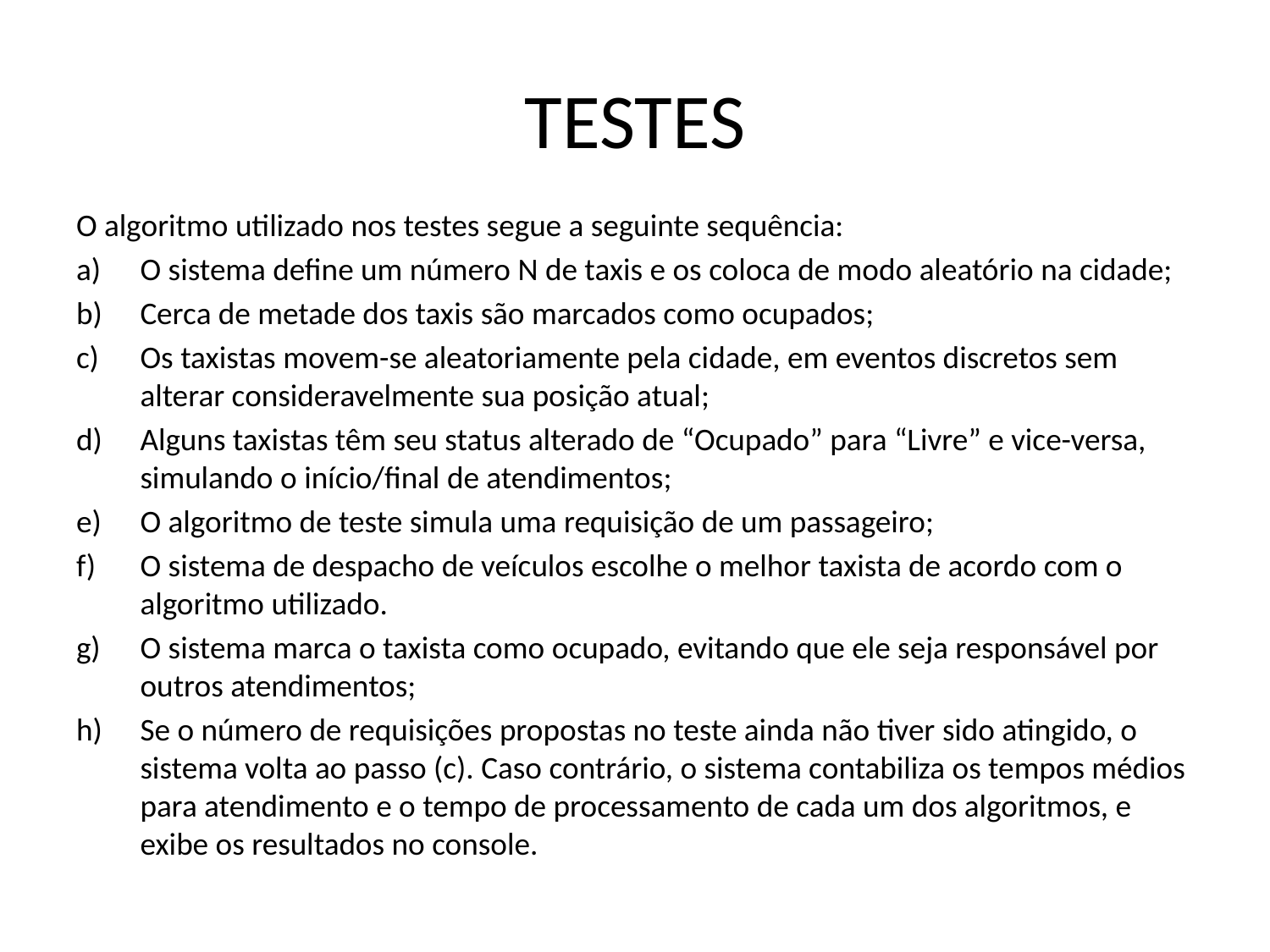

# TESTES
O algoritmo utilizado nos testes segue a seguinte sequência:
O sistema define um número N de taxis e os coloca de modo aleatório na cidade;
Cerca de metade dos taxis são marcados como ocupados;
Os taxistas movem-se aleatoriamente pela cidade, em eventos discretos sem alterar consideravelmente sua posição atual;
Alguns taxistas têm seu status alterado de “Ocupado” para “Livre” e vice-versa, simulando o início/final de atendimentos;
O algoritmo de teste simula uma requisição de um passageiro;
O sistema de despacho de veículos escolhe o melhor taxista de acordo com o algoritmo utilizado.
O sistema marca o taxista como ocupado, evitando que ele seja responsável por outros atendimentos;
Se o número de requisições propostas no teste ainda não tiver sido atingido, o sistema volta ao passo (c). Caso contrário, o sistema contabiliza os tempos médios para atendimento e o tempo de processamento de cada um dos algoritmos, e exibe os resultados no console.